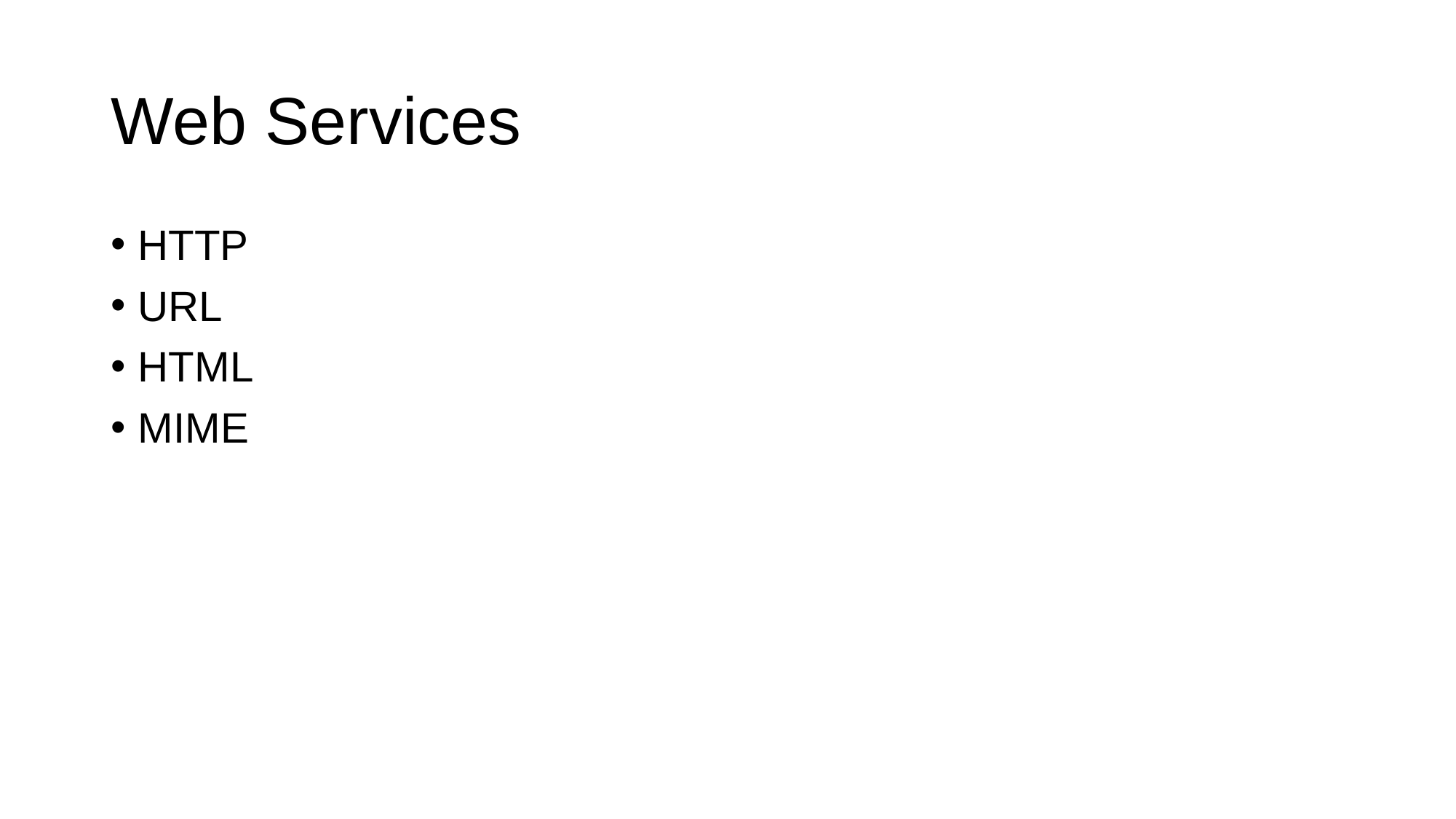

# Web Services
HTTP
URL
HTML
MIME